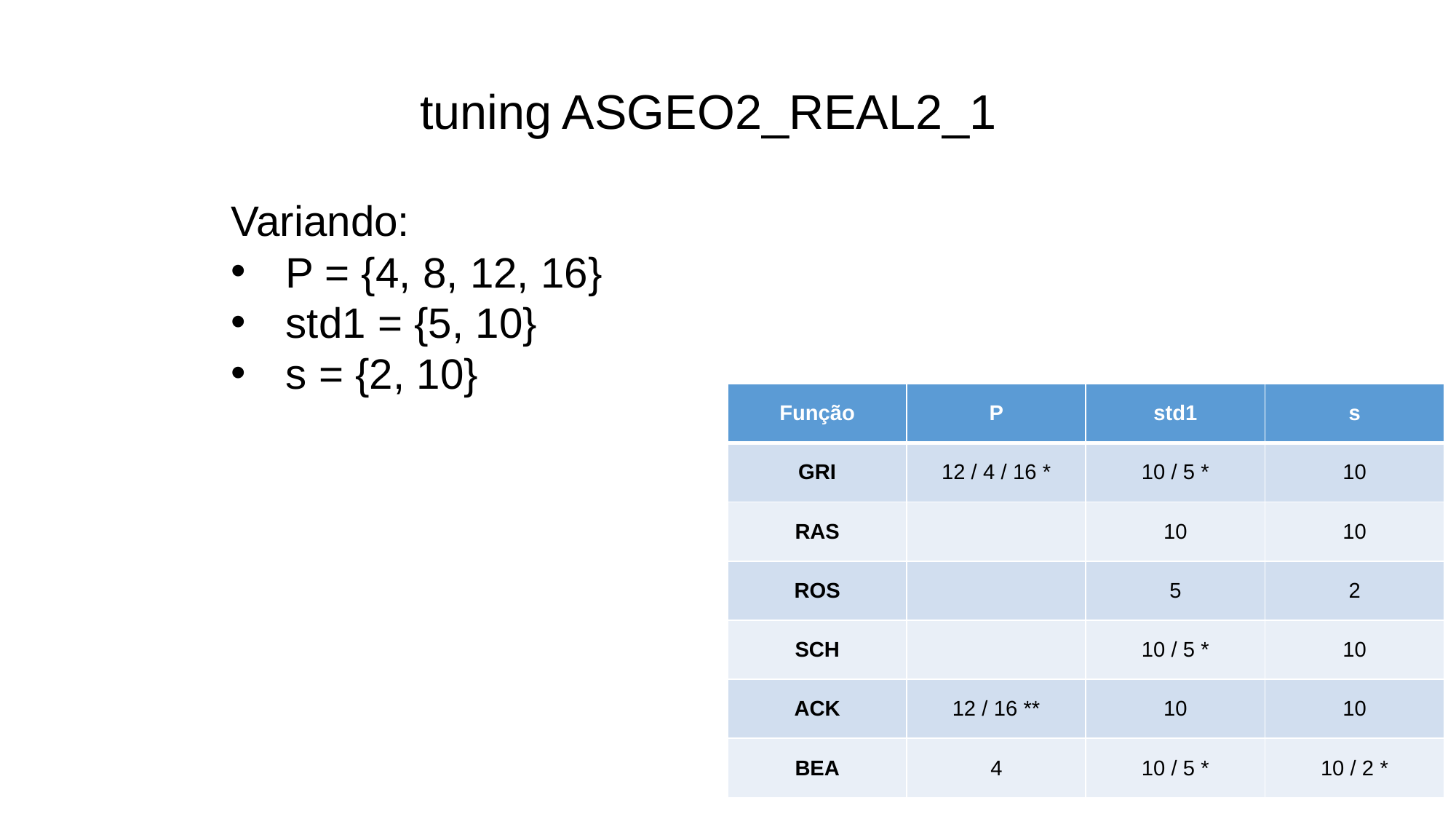

tuning ASGEO2_REAL2_1
Variando:
P = {4, 8, 12, 16}
std1 = {5, 10}
s = {2, 10}
| Função | P | std1 | s |
| --- | --- | --- | --- |
| GRI | 12 / 4 / 16 \* | 10 / 5 \* | 10 |
| RAS |  | 10 | 10 |
| ROS |  | 5 | 2 |
| SCH |  | 10 / 5 \* | 10 |
| ACK | 12 / 16 \*\* | 10 | 10 |
| BEA | 4 | 10 / 5 \* | 10 / 2 \* |